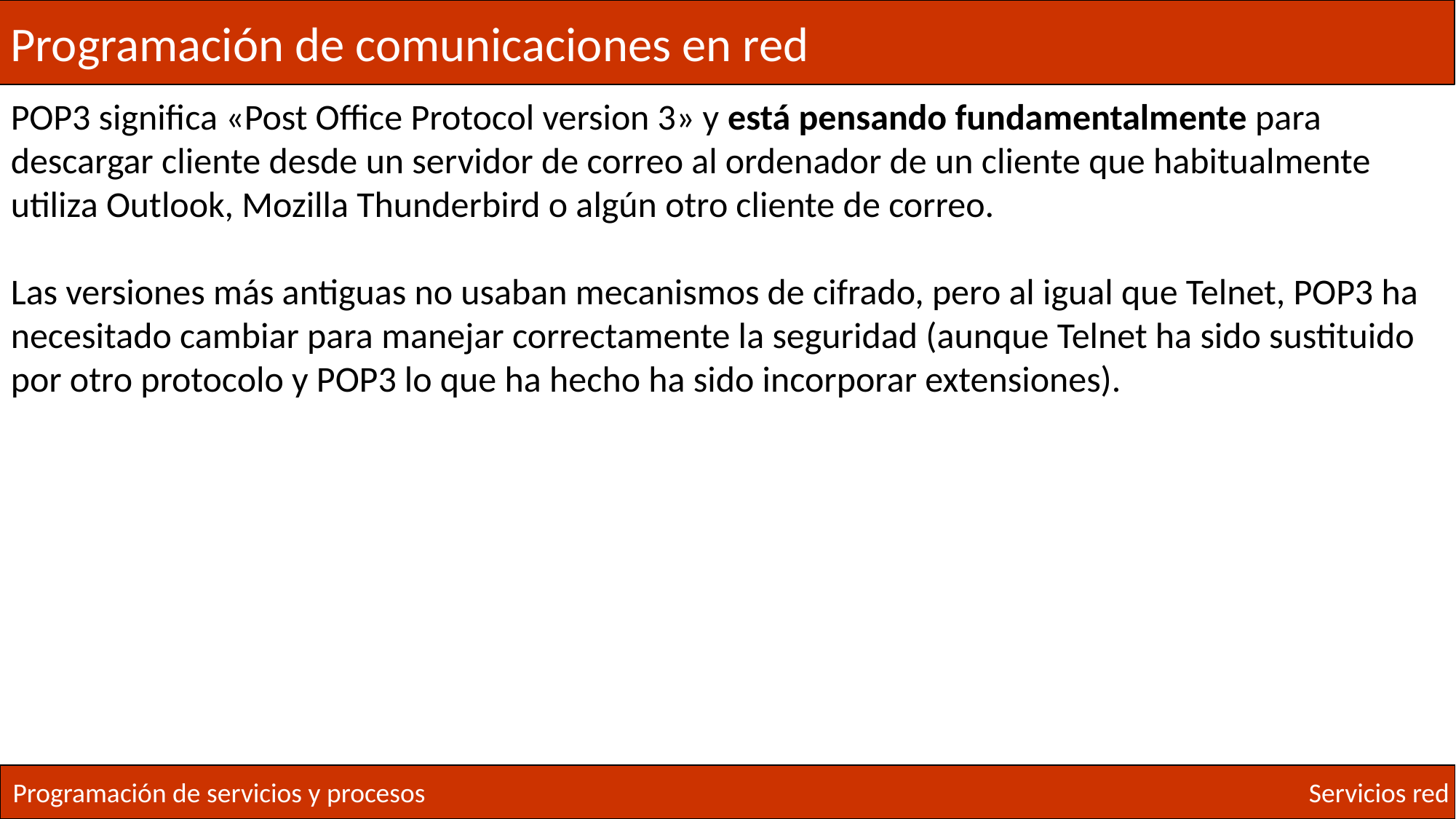

Programación de comunicaciones en red
POP3 significa «Post Office Protocol version 3» y está pensando fundamentalmente para descargar cliente desde un servidor de correo al ordenador de un cliente que habitualmente utiliza Outlook, Mozilla Thunderbird o algún otro cliente de correo.

Las versiones más antiguas no usaban mecanismos de cifrado, pero al igual que Telnet, POP3 ha necesitado cambiar para manejar correctamente la seguridad (aunque Telnet ha sido sustituido por otro protocolo y POP3 lo que ha hecho ha sido incorporar extensiones).

Programación de servicios y procesos
Servicios red